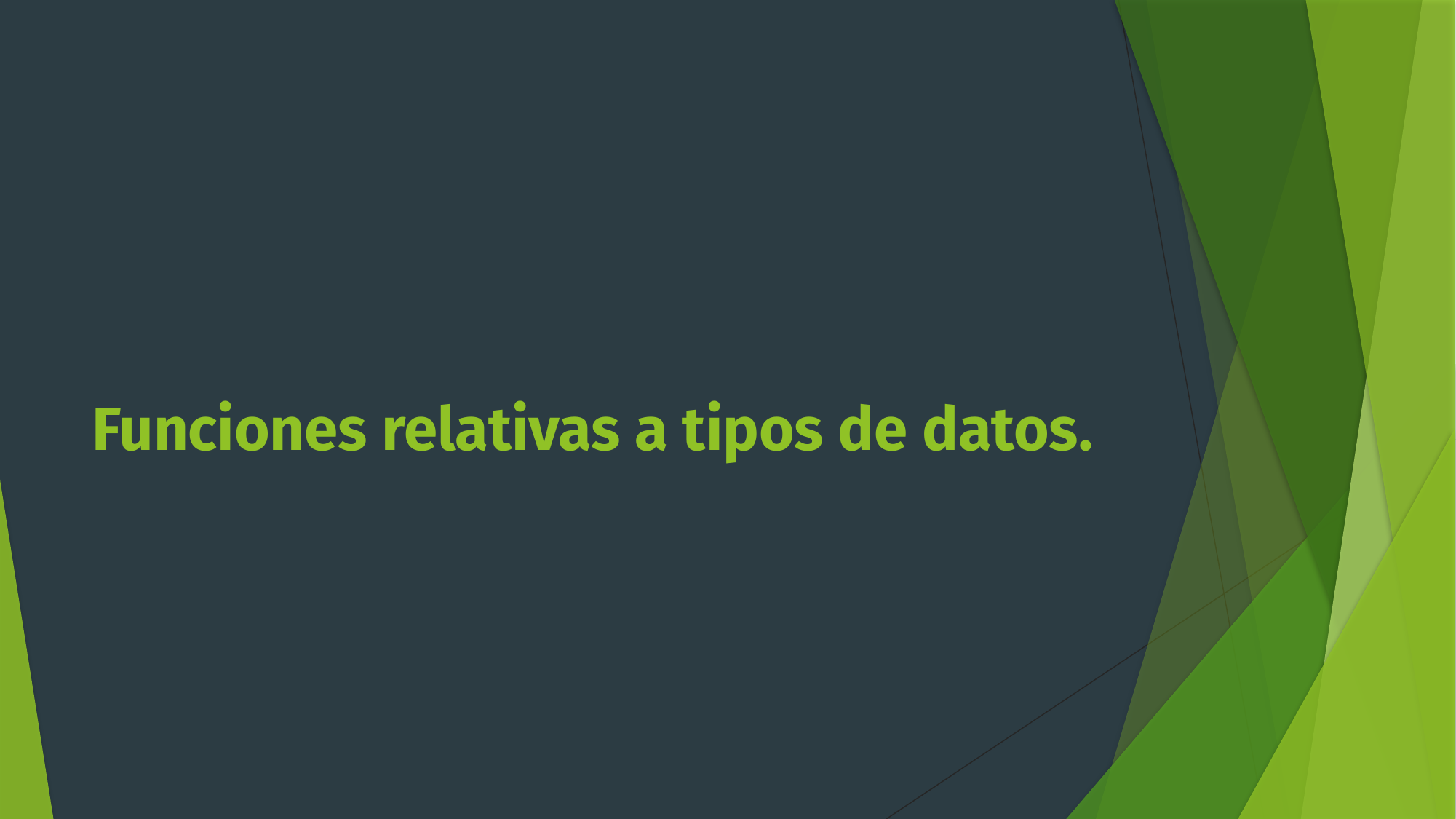

# Funciones relativas a tipos de datos.